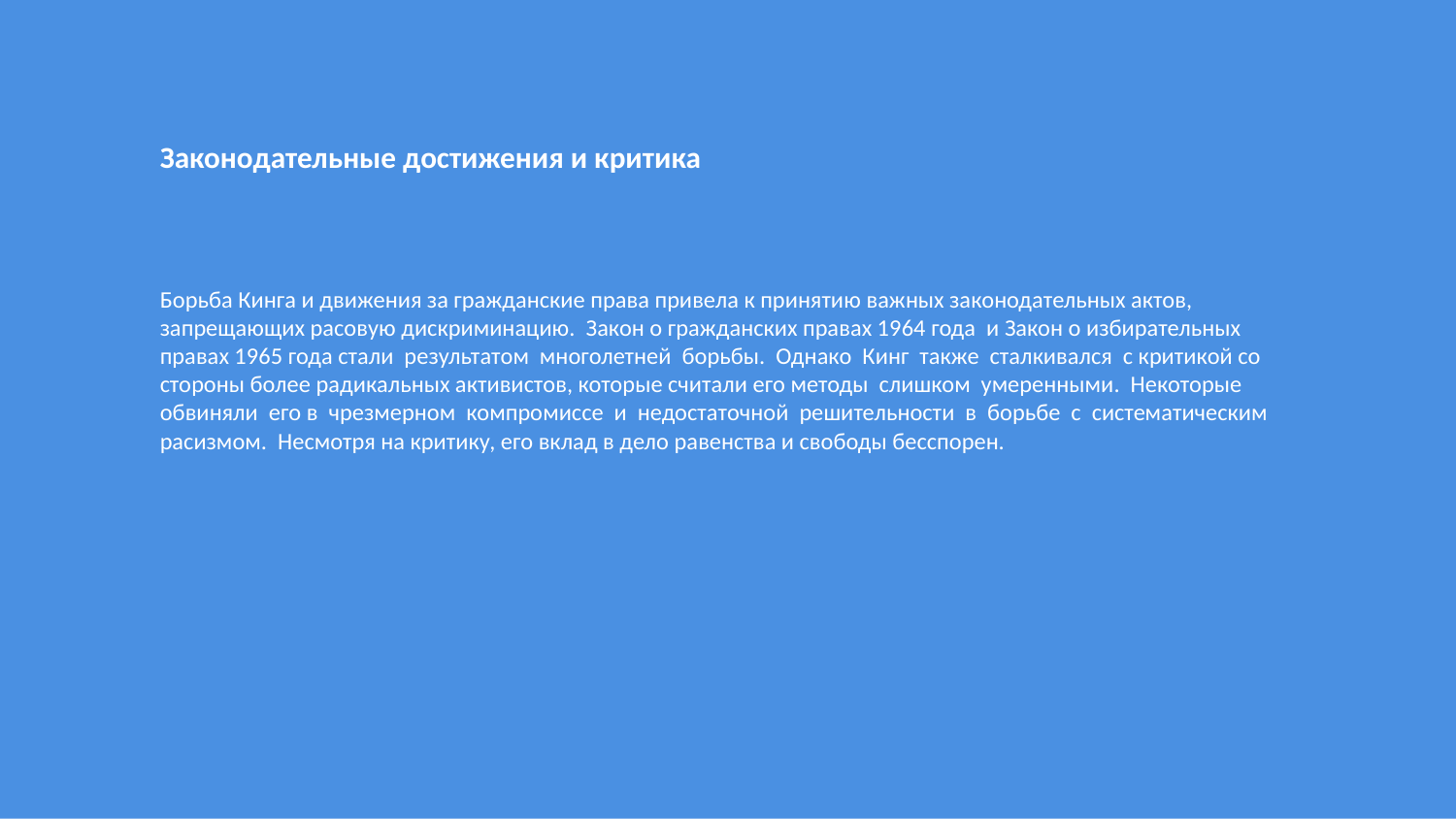

Законодательные достижения и критика
Борьба Кинга и движения за гражданские права привела к принятию важных законодательных актов,  запрещающих расовую дискриминацию.  Закон о гражданских правах 1964 года  и Закон о избирательных правах 1965 года стали  результатом  многолетней  борьбы.  Однако  Кинг  также  сталкивался  с критикой со стороны более радикальных активистов, которые считали его методы  слишком  умеренными.  Некоторые  обвиняли  его в  чрезмерном  компромиссе  и  недостаточной  решительности  в  борьбе  с  систематическим  расизмом.  Несмотря на критику, его вклад в дело равенства и свободы бесспорен.